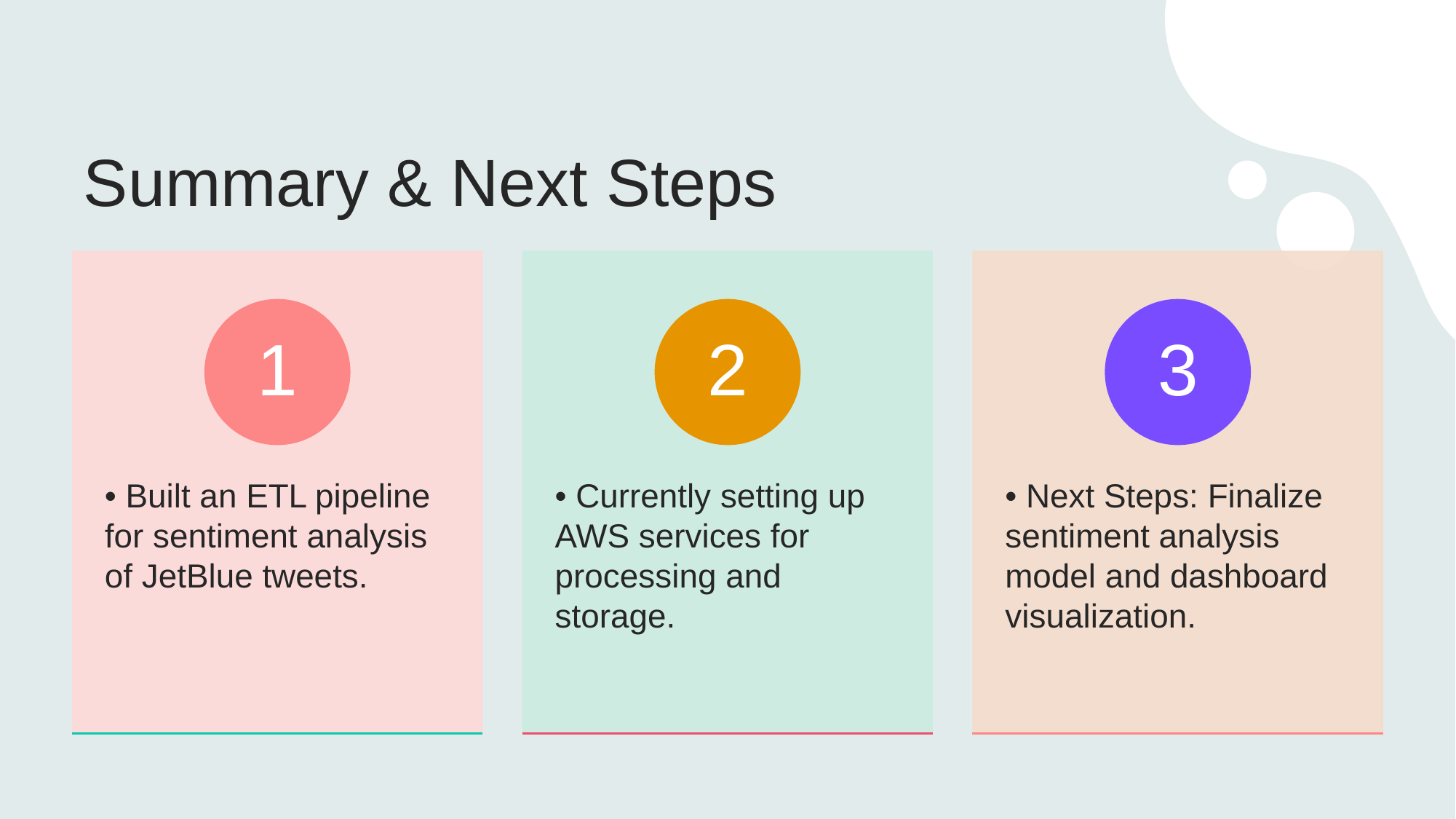

# Summary & Next Steps
• Built an ETL pipeline for sentiment analysis of JetBlue tweets.
1
• Currently setting up AWS services for processing and storage.
2
• Next Steps: Finalize sentiment analysis model and dashboard visualization.
3